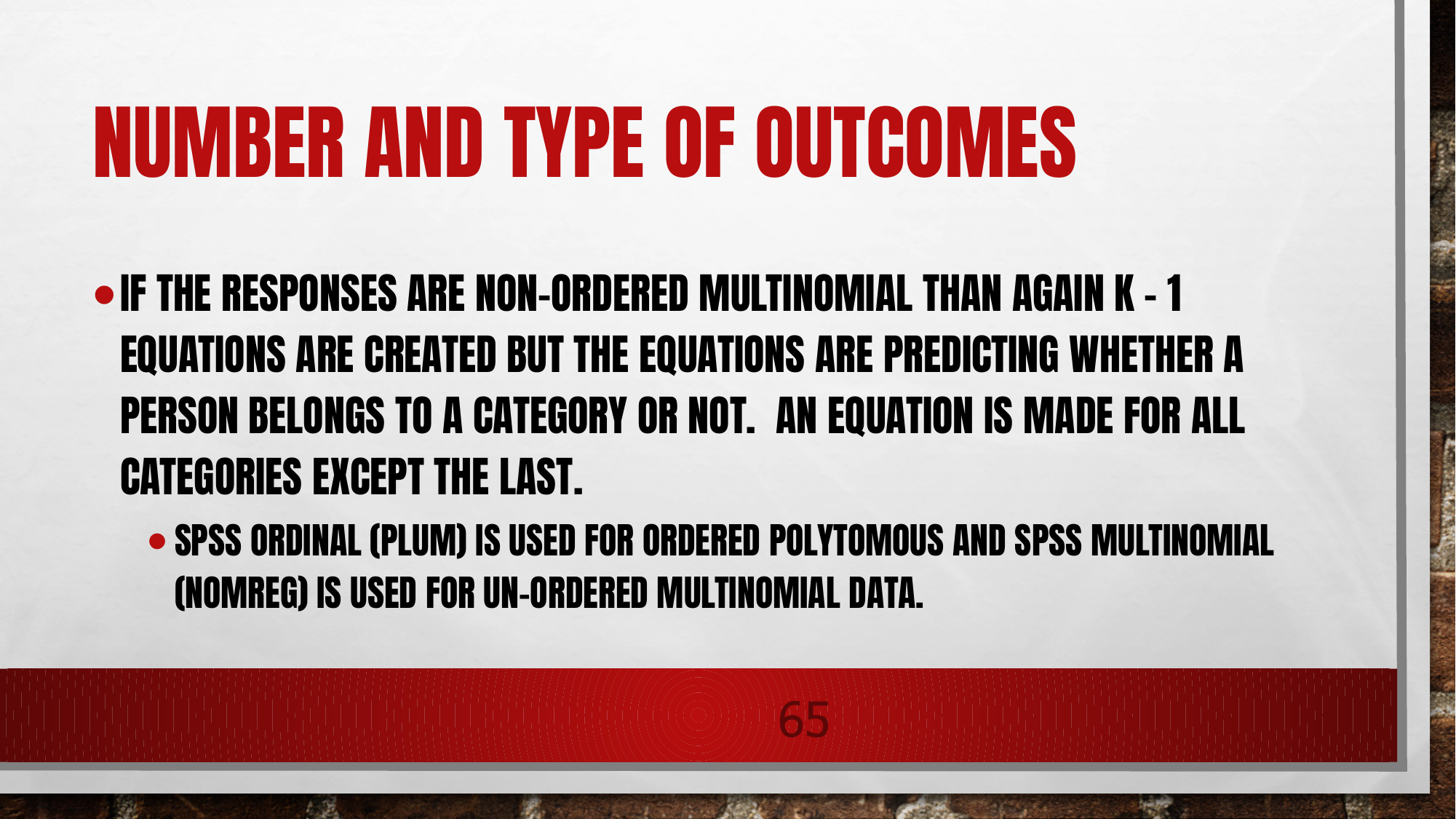

# Number and type of outcomes
If the responses are non-ordered multinomial than again k – 1 equations are created but the equations are predicting whether a person belongs to a category or not.  An equation is made for all categories except the last.
SPSS ordinal (plum) is used for ordered polytomous and SPSS multinomial (nomreg) is used for un-ordered multinomial data.
65